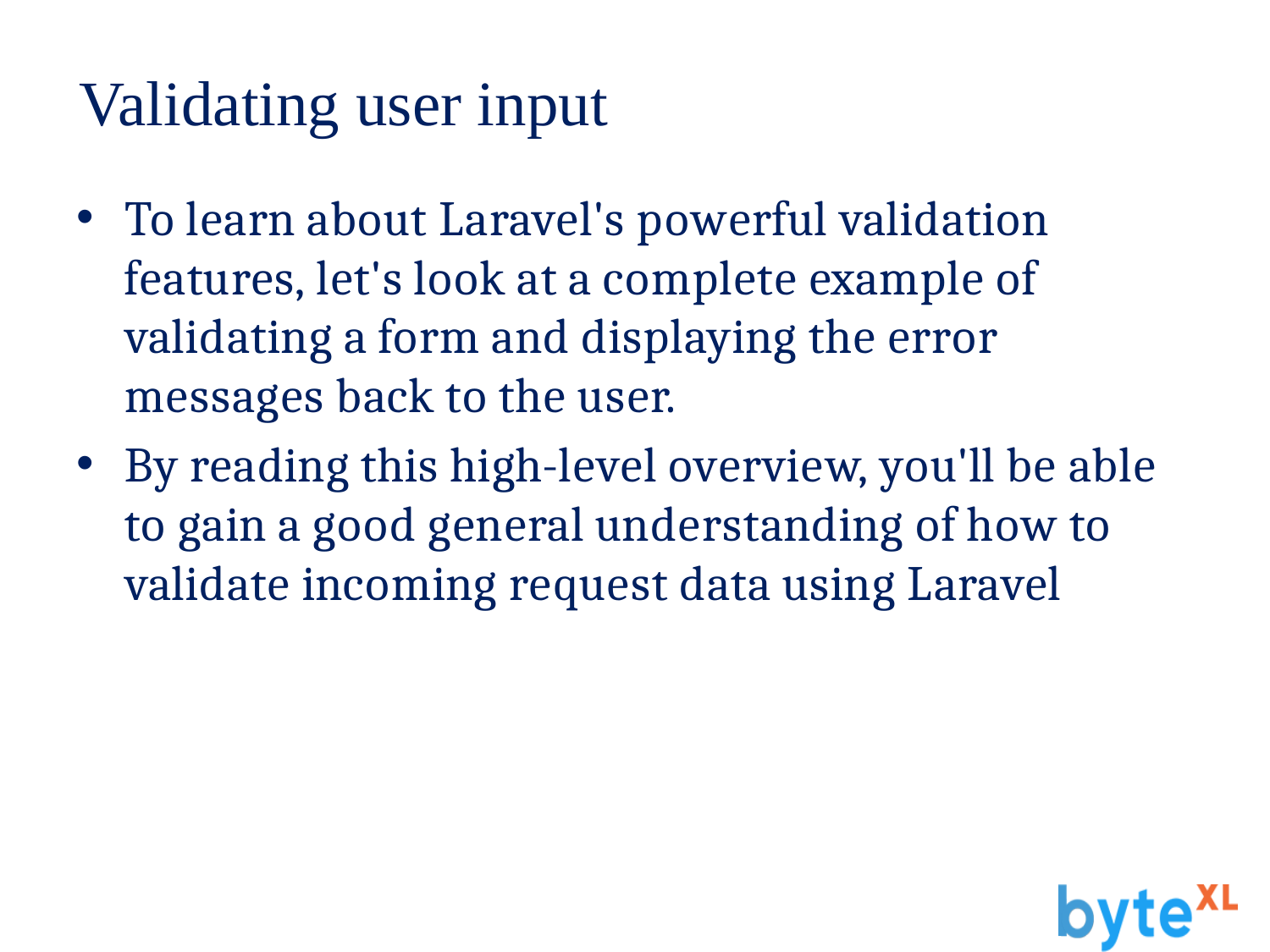

# Validating user input
To learn about Laravel's powerful validation features, let's look at a complete example of validating a form and displaying the error messages back to the user.
By reading this high-level overview, you'll be able to gain a good general understanding of how to validate incoming request data using Laravel